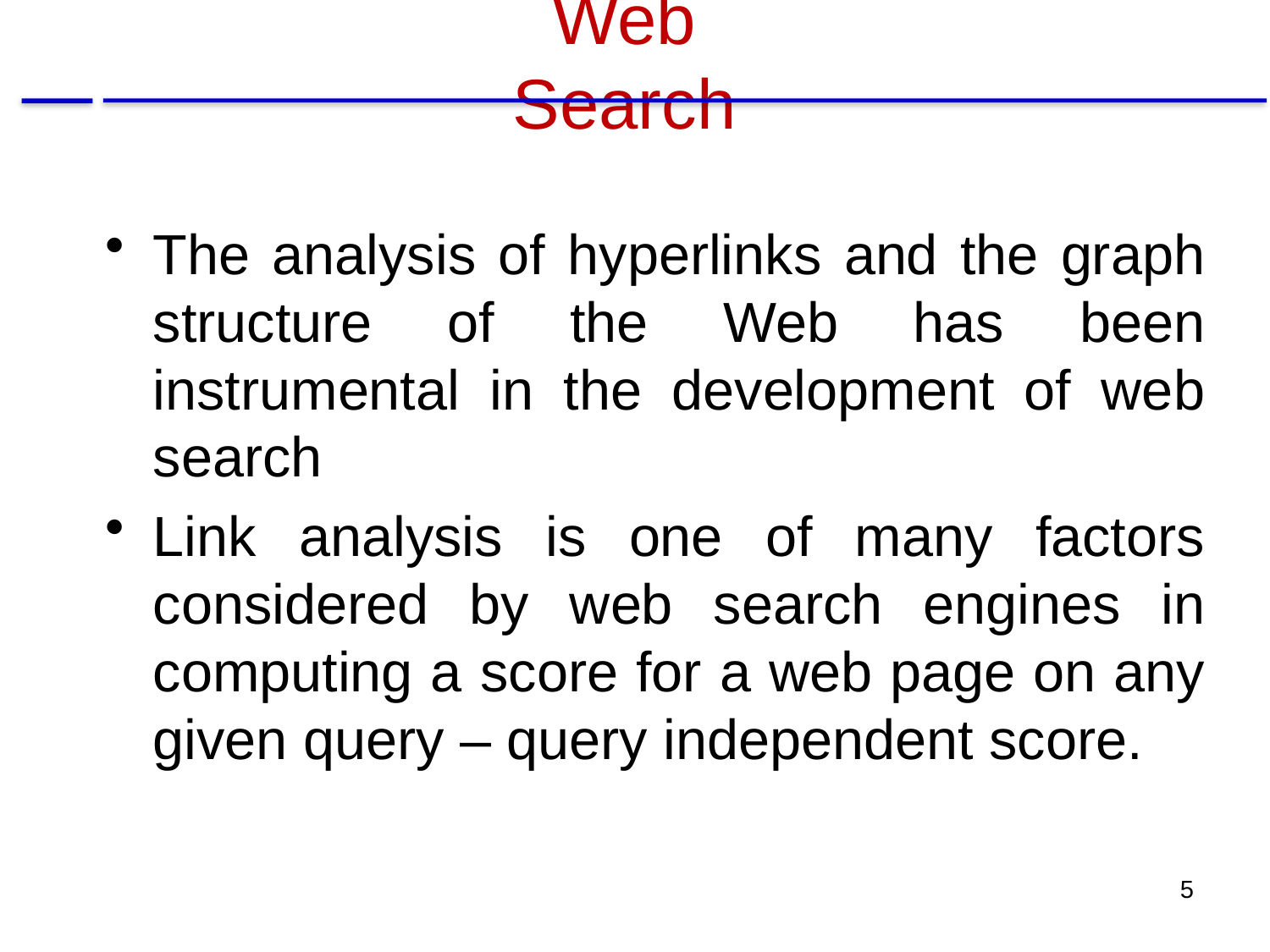

# Web Search

The analysis of hyperlinks and the graph structure of the Web has been instrumental in the development of web search
Link analysis is one of many factors considered by web search engines in computing a score for a web page on any given query – query independent score.
5